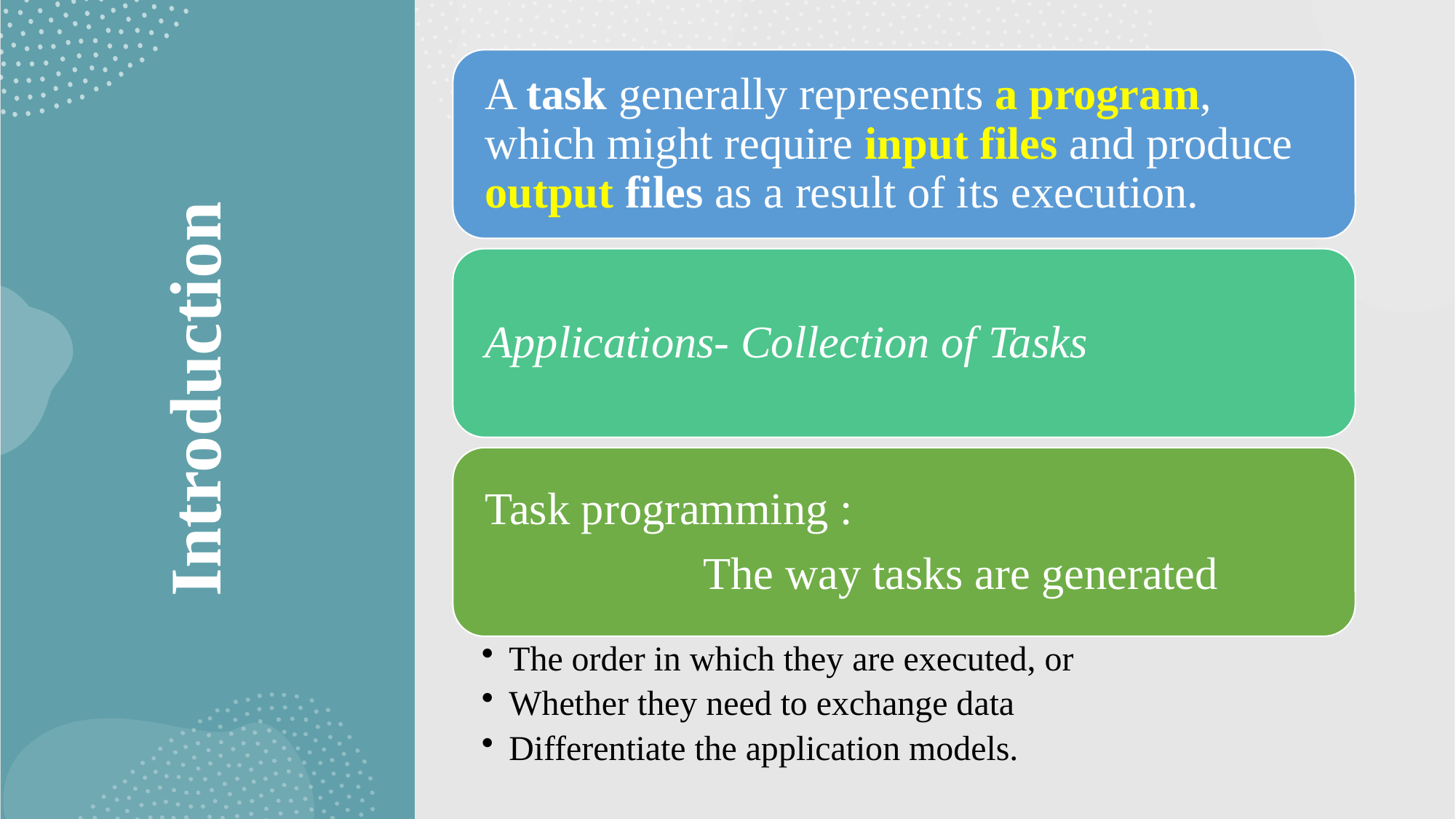

A task generally represents a program, which might require input files and produce output files as a result of its execution.
Applications- Collection of Tasks
Task programming :
		The way tasks are generated
The order in which they are executed, or
Whether they need to exchange data
Differentiate the application models.
# Introduction